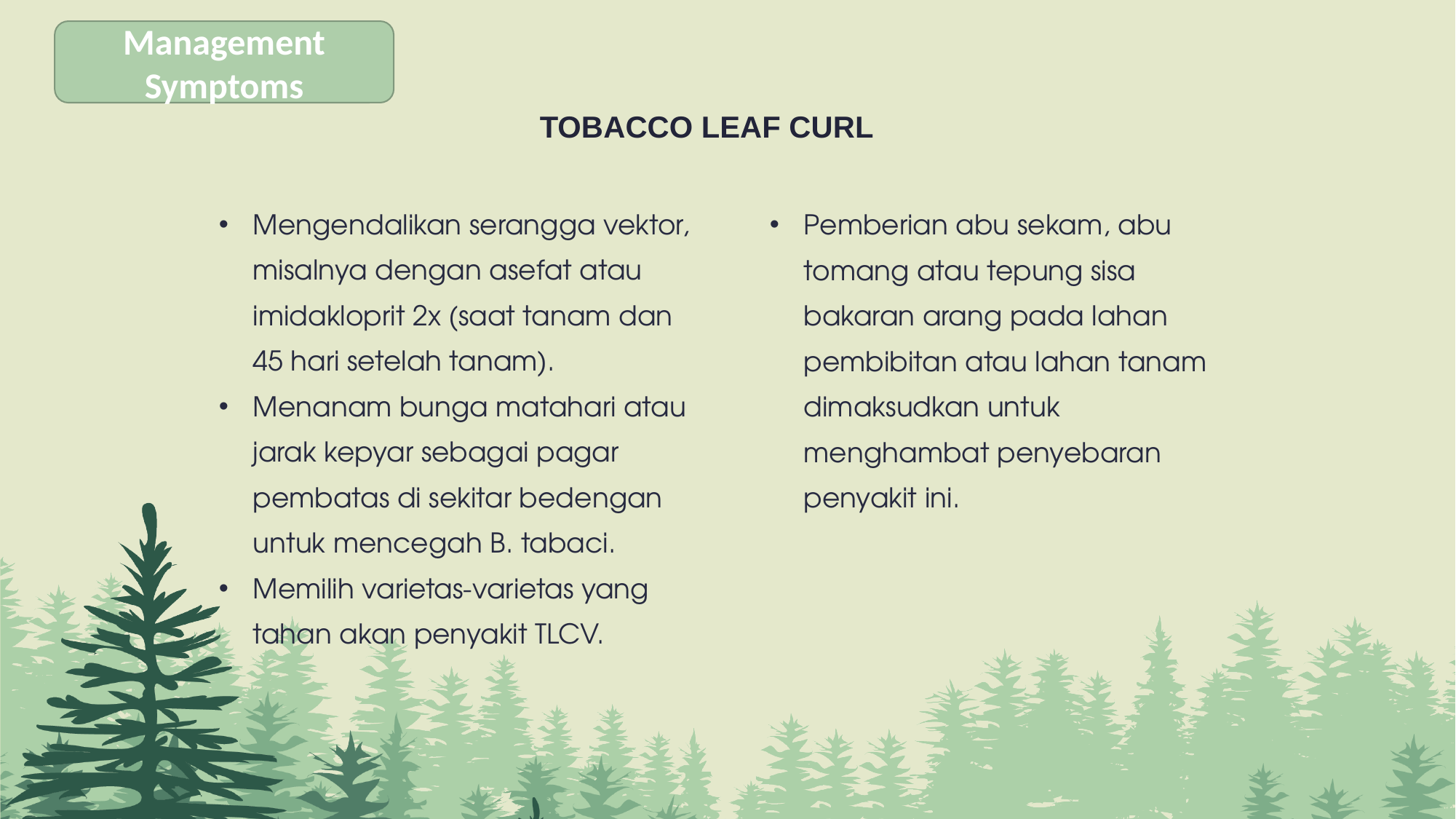

Management Symptoms
TOBACCO LEAF CURL
Mengendalikan serangga vektor, misalnya dengan asefat atau imidakloprit 2x (saat tanam dan 45 hari setelah tanam).
Menanam bunga matahari atau jarak kepyar sebagai pagar pembatas di sekitar bedengan untuk mencegah B. tabaci.
Memilih varietas-varietas yang tahan akan penyakit TLCV.
Pemberian abu sekam, abu tomang atau tepung sisa bakaran arang pada lahan pembibitan atau lahan tanam dimaksudkan untuk menghambat penyebaran penyakit ini.